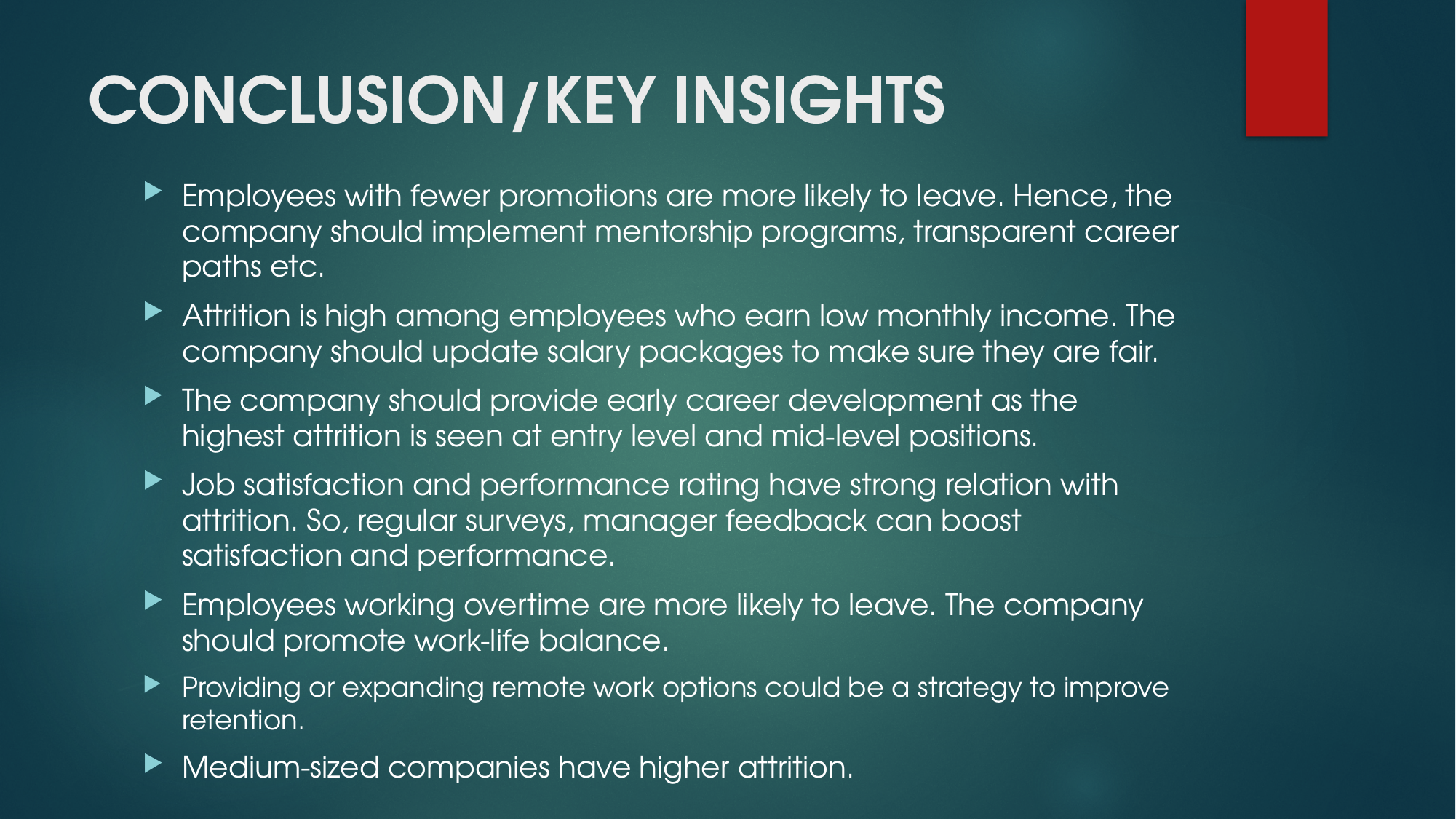

# CONCLUSION/KEY INSIGHTS
Employees with fewer promotions are more likely to leave. Hence, the company should implement mentorship programs, transparent career paths etc.
Attrition is high among employees who earn low monthly income. The company should update salary packages to make sure they are fair.
The company should provide early career development as the highest attrition is seen at entry level and mid-level positions.
Job satisfaction and performance rating have strong relation with attrition. So, regular surveys, manager feedback can boost satisfaction and performance.
Employees working overtime are more likely to leave. The company should promote work-life balance.
Providing or expanding remote work options could be a strategy to improve retention.
Medium-sized companies have higher attrition.